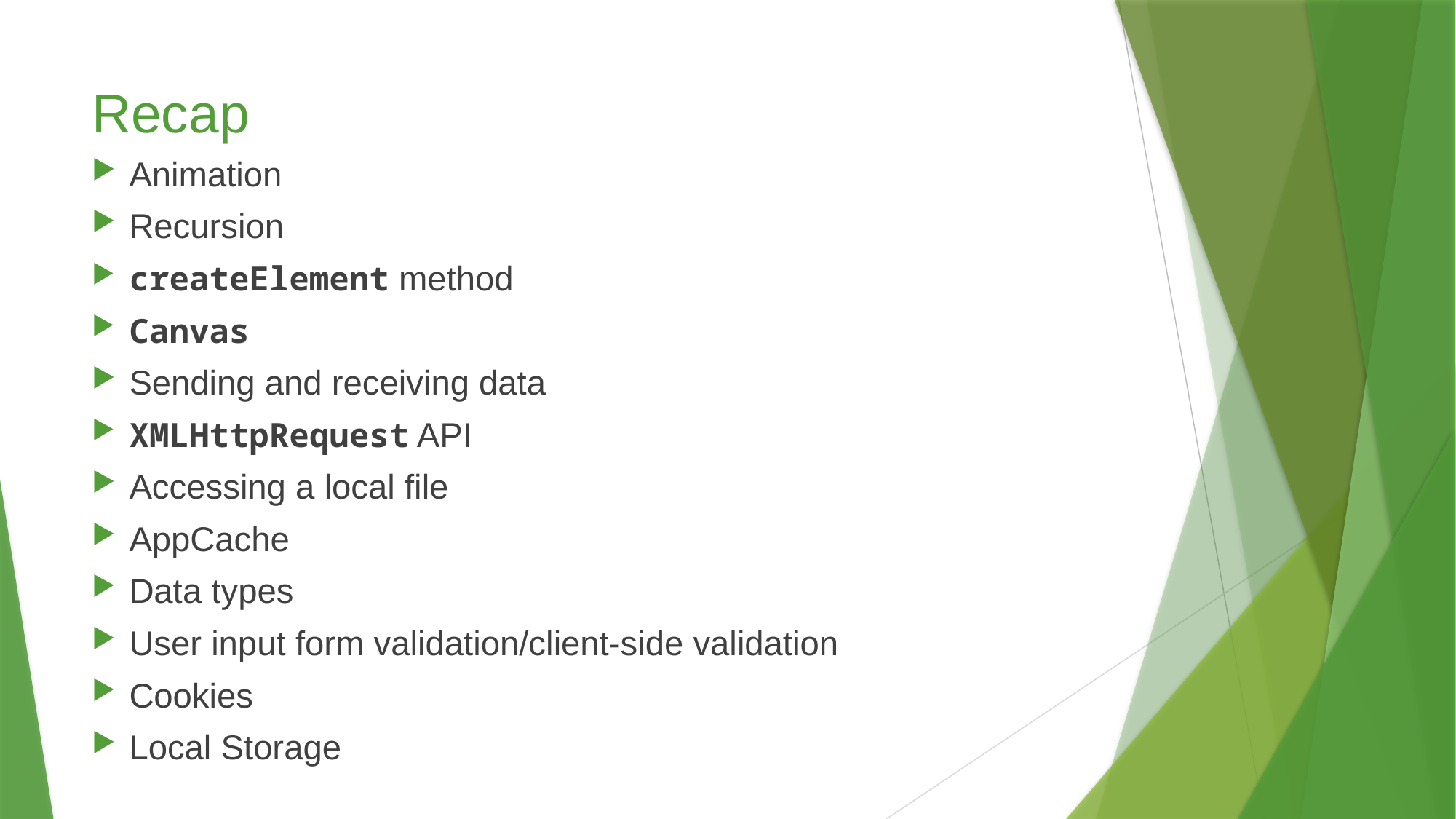

# Recap
Animation
Recursion
createElement method
Canvas
Sending and receiving data
XMLHttpRequest API
Accessing a local file
AppCache
Data types
User input form validation/client-side validation
Cookies
Local Storage